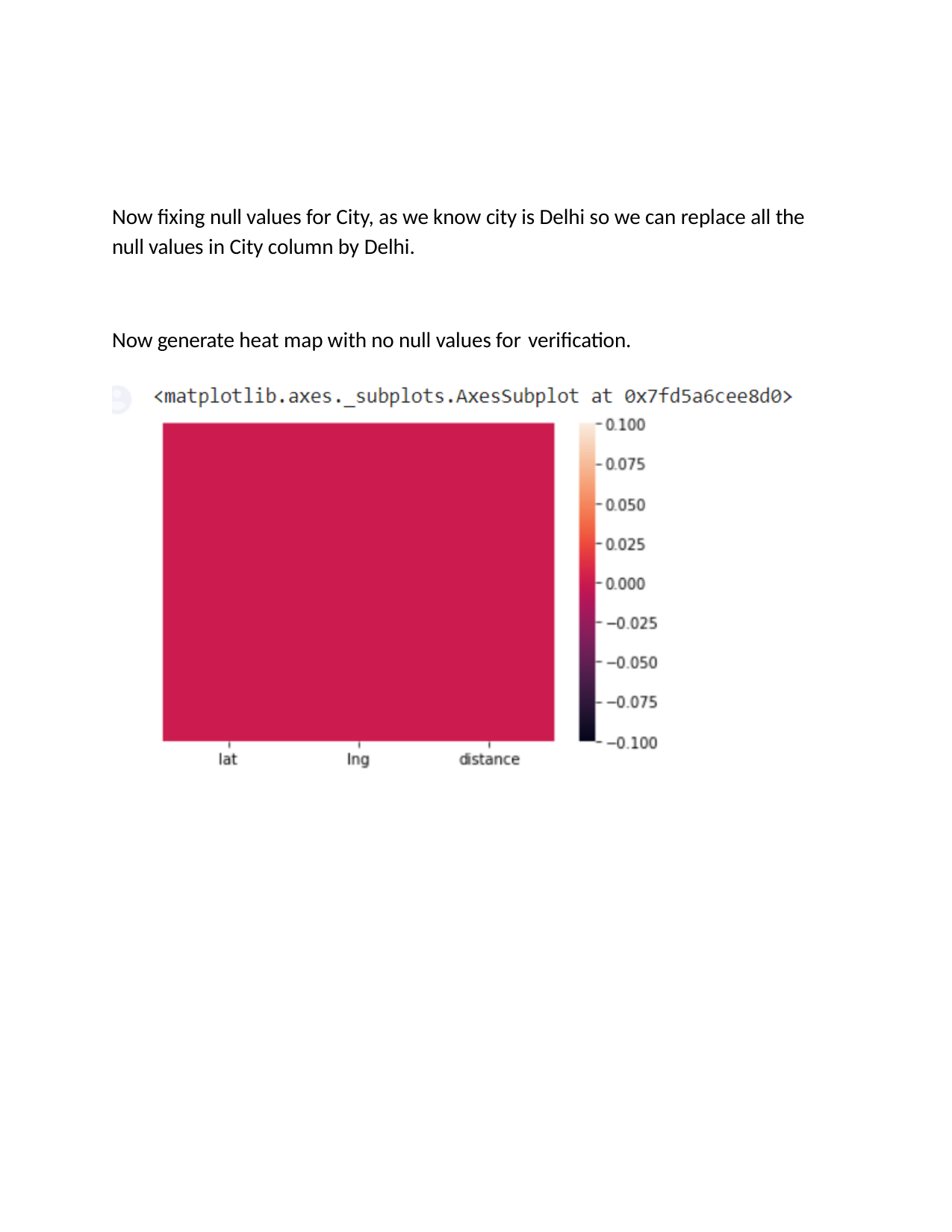

Now fixing null values for City, as we know city is Delhi so we can replace all the  null values in City column by Delhi.
Now generate heat map with no null values for verification.